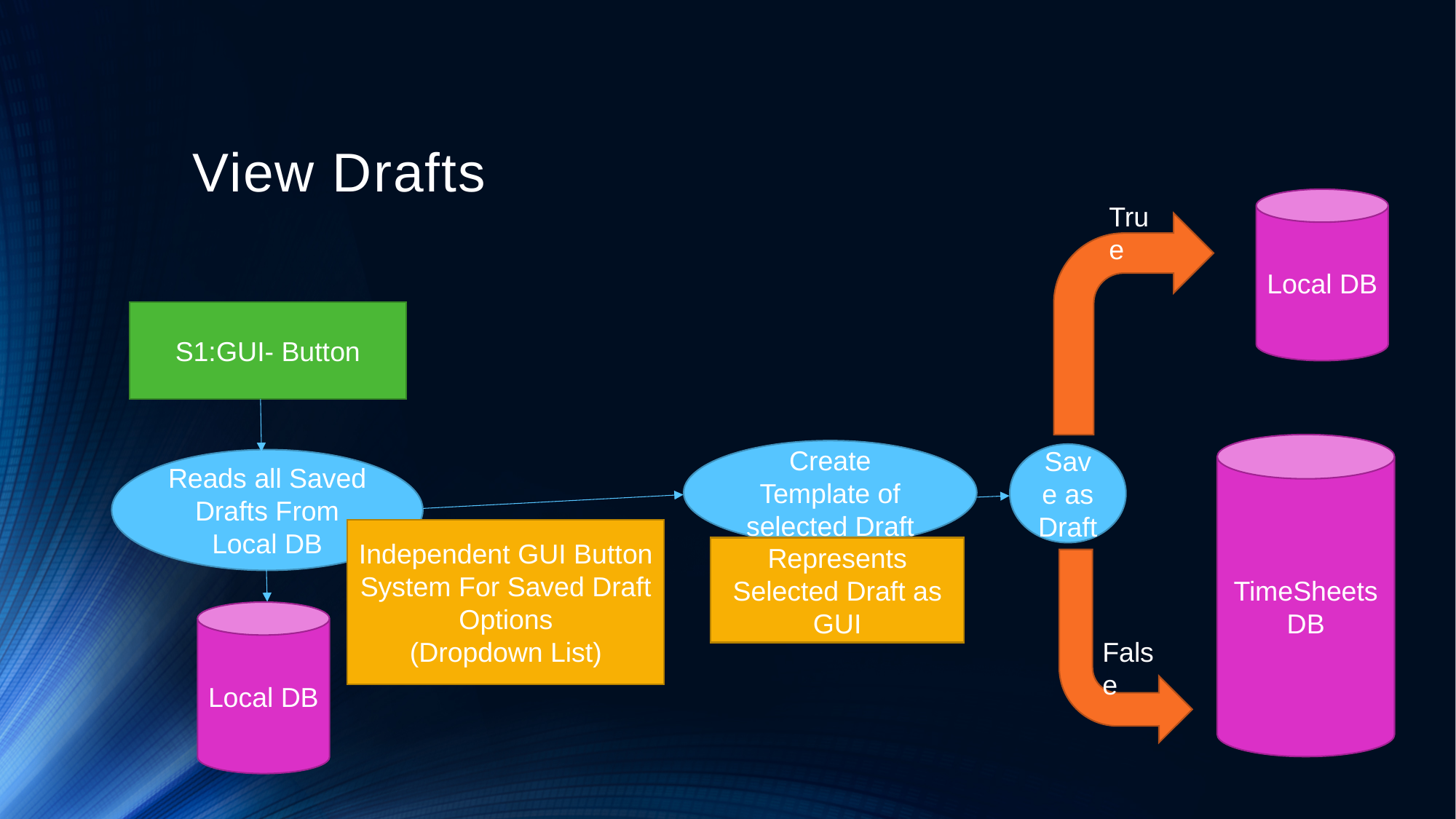

# View Drafts
Local DB
True

TimeSheets DB
Save as Draft

False
S1:GUI- Button
Create Template of selected Draft
Reads all Saved Drafts From Local DB
Independent GUI Button System For Saved Draft Options
(Dropdown List)
Represents Selected Draft as GUI
Local DB